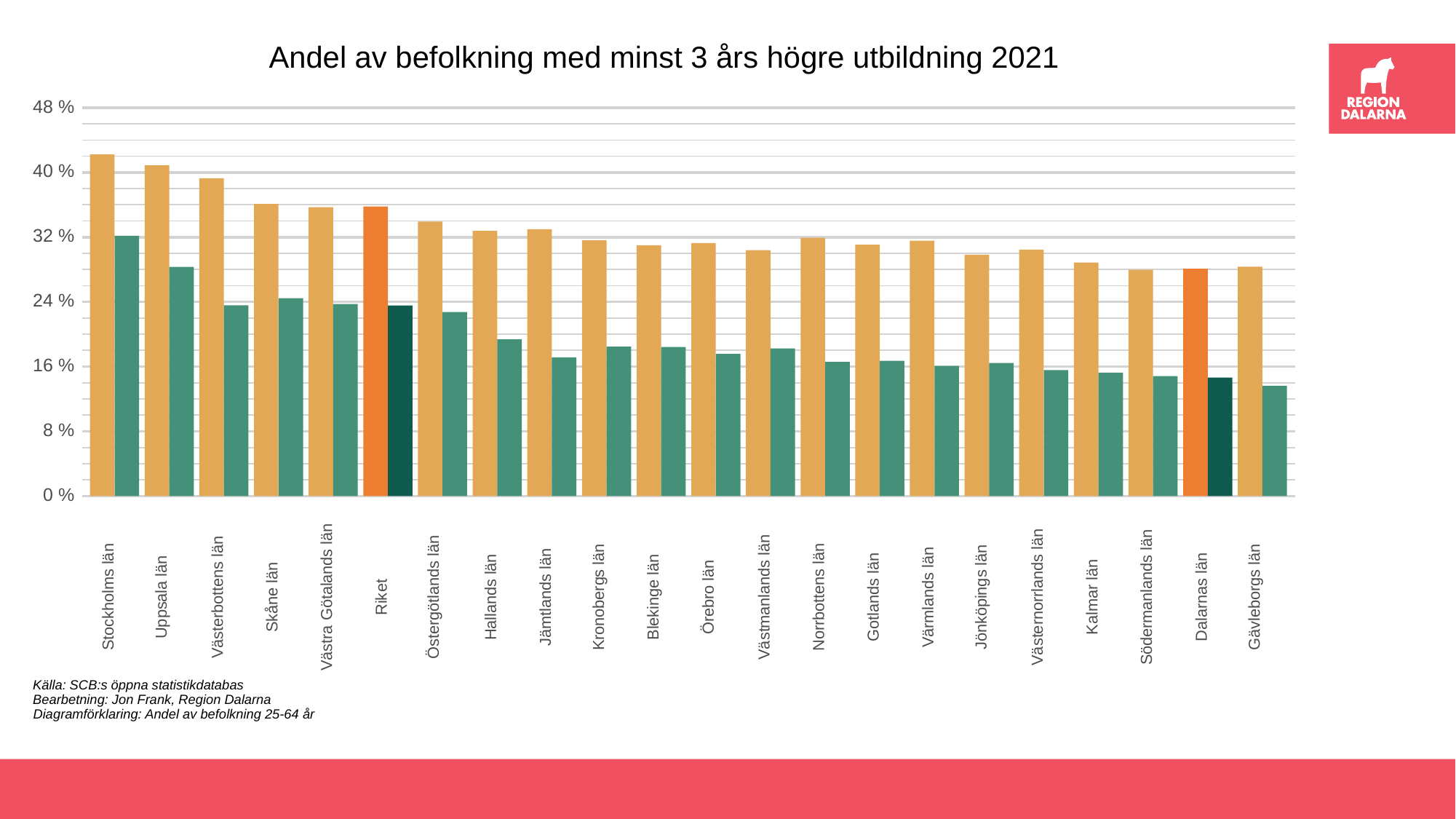

Andel av befolkning med minst 3 års högre utbildning 2021

48 %

40 %

32 %

24 %

16 %

 8 %

 0 %

Östergötlands län
Gävleborgs län
Kronobergs län
Blekinge län
Jönköpings län
Uppsala län
Örebro län
Skåne län
Stockholms län
Västra Götalands län
Gotlands län
Södermanlands län
Jämtlands län
Västerbottens län
Hallands län
Västmanlands län
Norrbottens län
Värmlands län
Västernorrlands län
Kalmar län
Dalarnas län
Riket
Källa: SCB:s öppna statistikdatabas
Bearbetning: Jon Frank, Region Dalarna
Diagramförklaring: Andel av befolkning 25-64 år